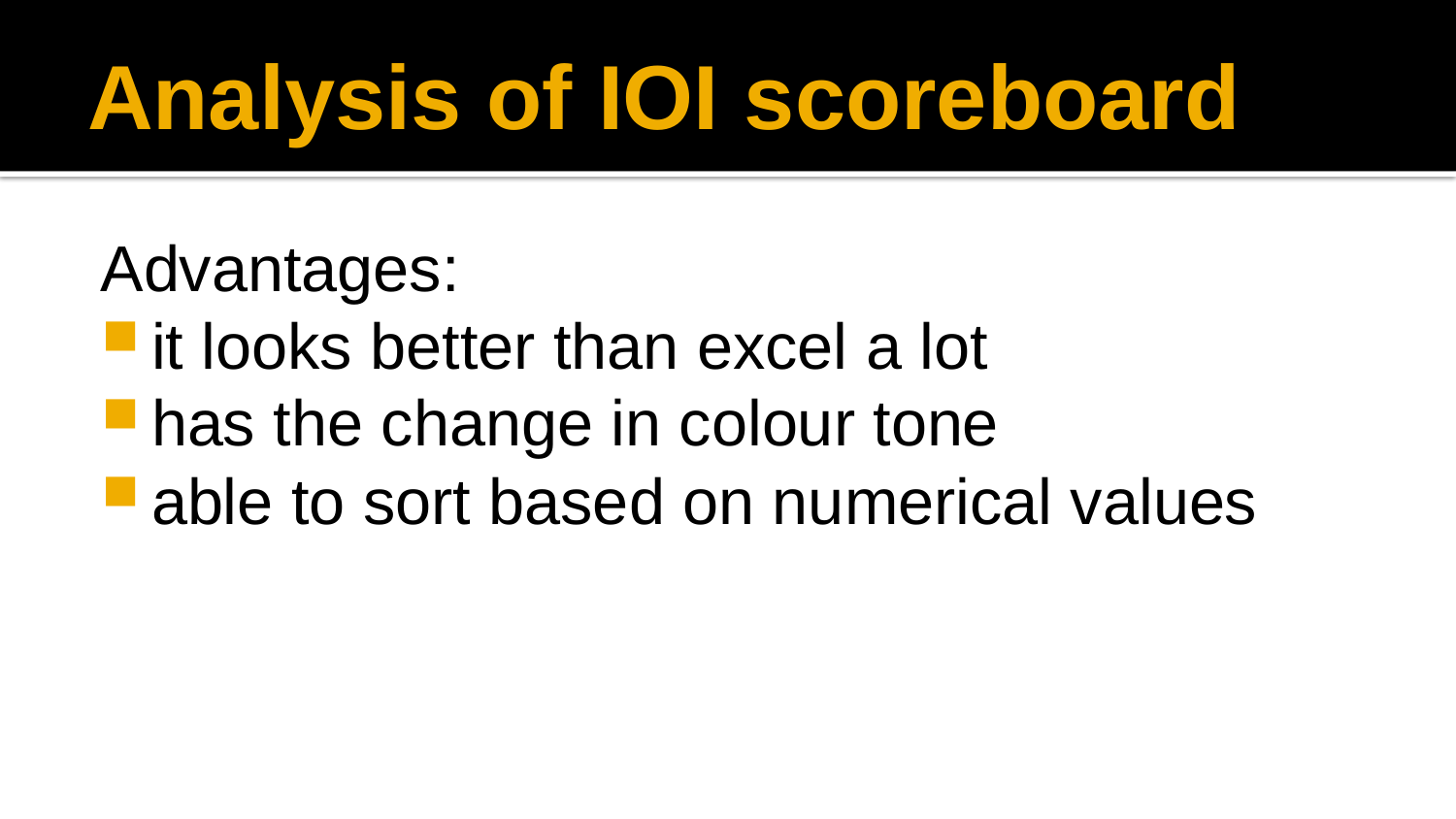

# Analysis of IOI scoreboard
Advantages:
it looks better than excel a lot
has the change in colour tone
able to sort based on numerical values